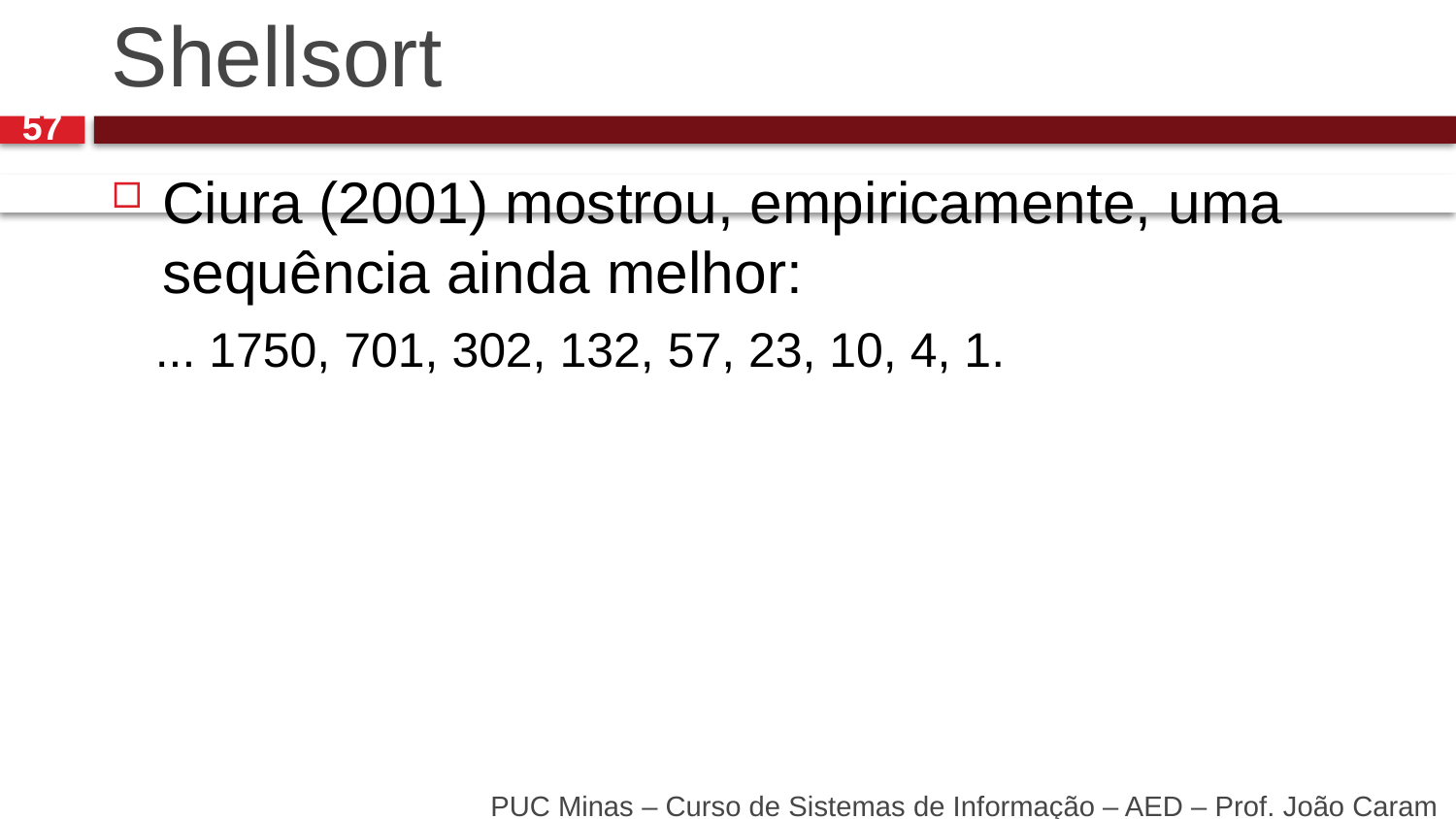

# Shellsort
57
Ciura (2001) mostrou, empiricamente, uma sequência ainda melhor:
... 1750, 701, 302, 132, 57, 23, 10, 4, 1.

PUC Minas – Curso de Sistemas de Informação – AED – Prof. João Caram